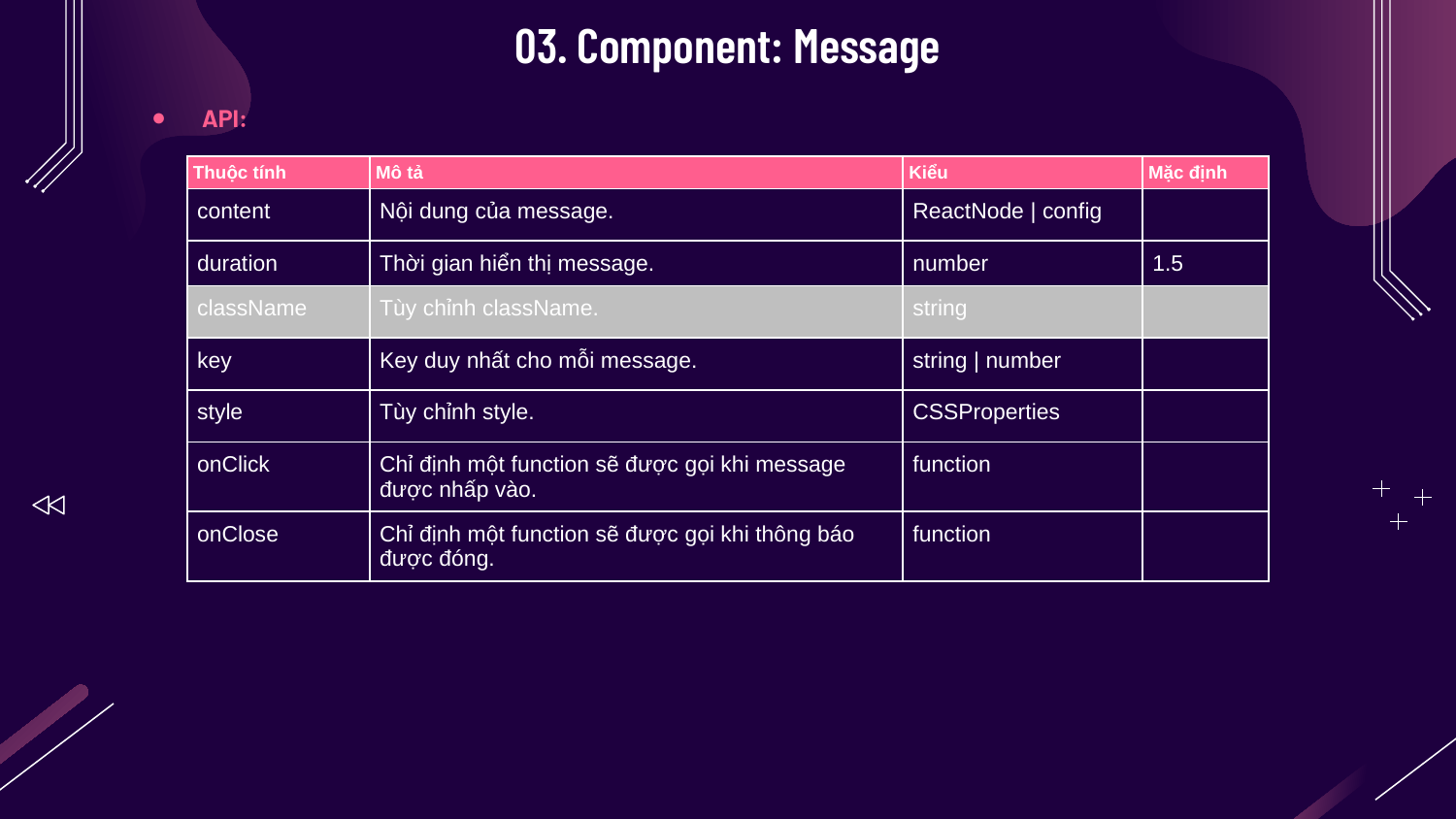

# 03. Component: Message
API:
| Thuộc tính | Mô tả | Kiểu | Mặc định |
| --- | --- | --- | --- |
| content | Nội dung của message. | ReactNode | config |  |
| duration | Thời gian hiển thị message. | number | 1.5 |
| className | Tùy chỉnh className. | string |  |
| key | Key duy nhất cho mỗi message. | string | number |  |
| style | Tùy chỉnh style. | CSSProperties |  |
| onClick | Chỉ định một function sẽ được gọi khi message được nhấp vào. | function |  |
| onClose | Chỉ định một function sẽ được gọi khi thông báo được đóng. | function |  |